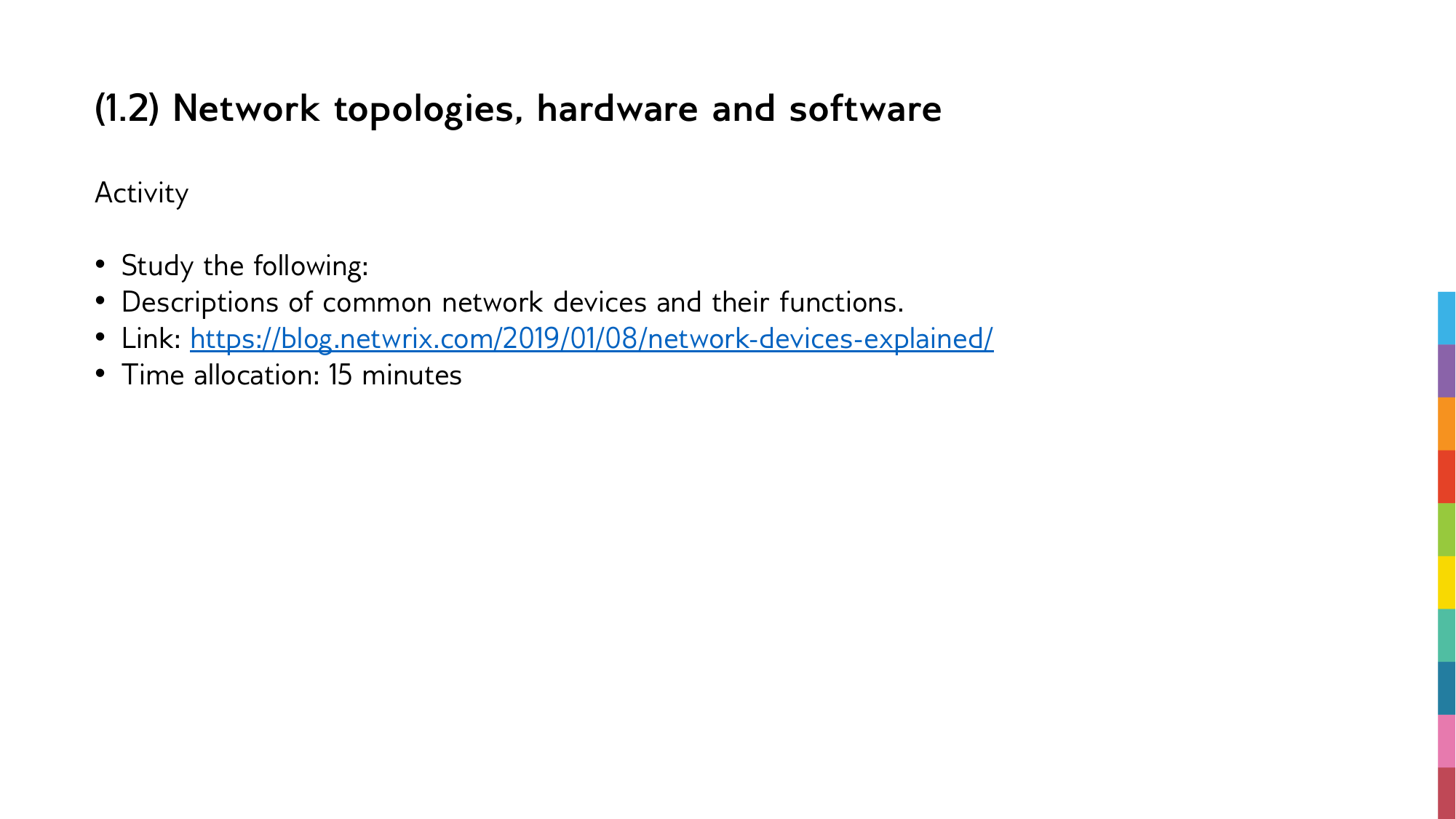

# (1.2) Network topologies, hardware and software
Activity

Study the following:
Descriptions of common network devices and their functions.
Link: https://blog.netwrix.com/2019/01/08/network-devices-explained/
Time allocation: 15 minutes